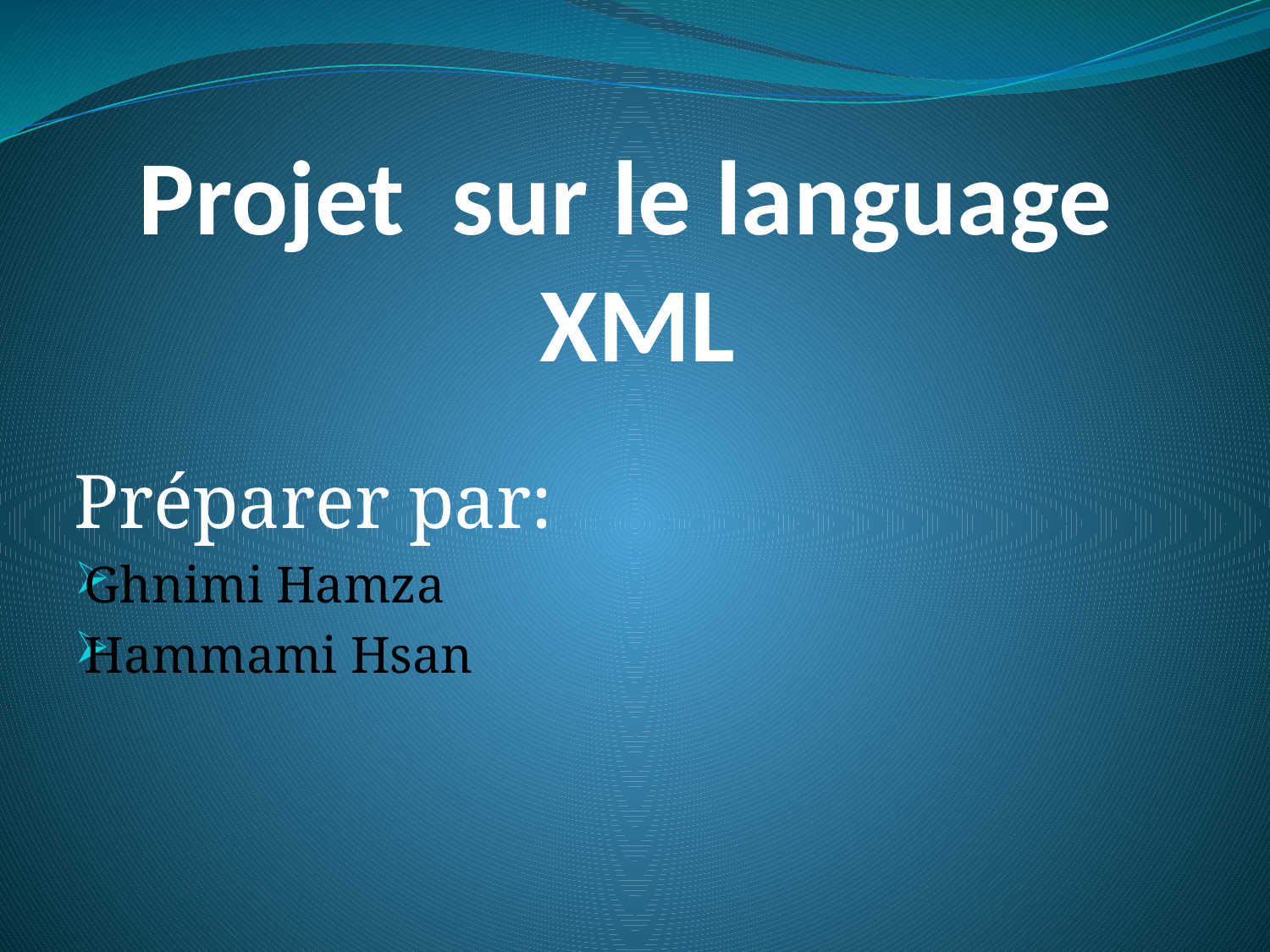

# Projet  sur le language XML
Préparer par:
Ghnimi Hamza
Hammami Hsan